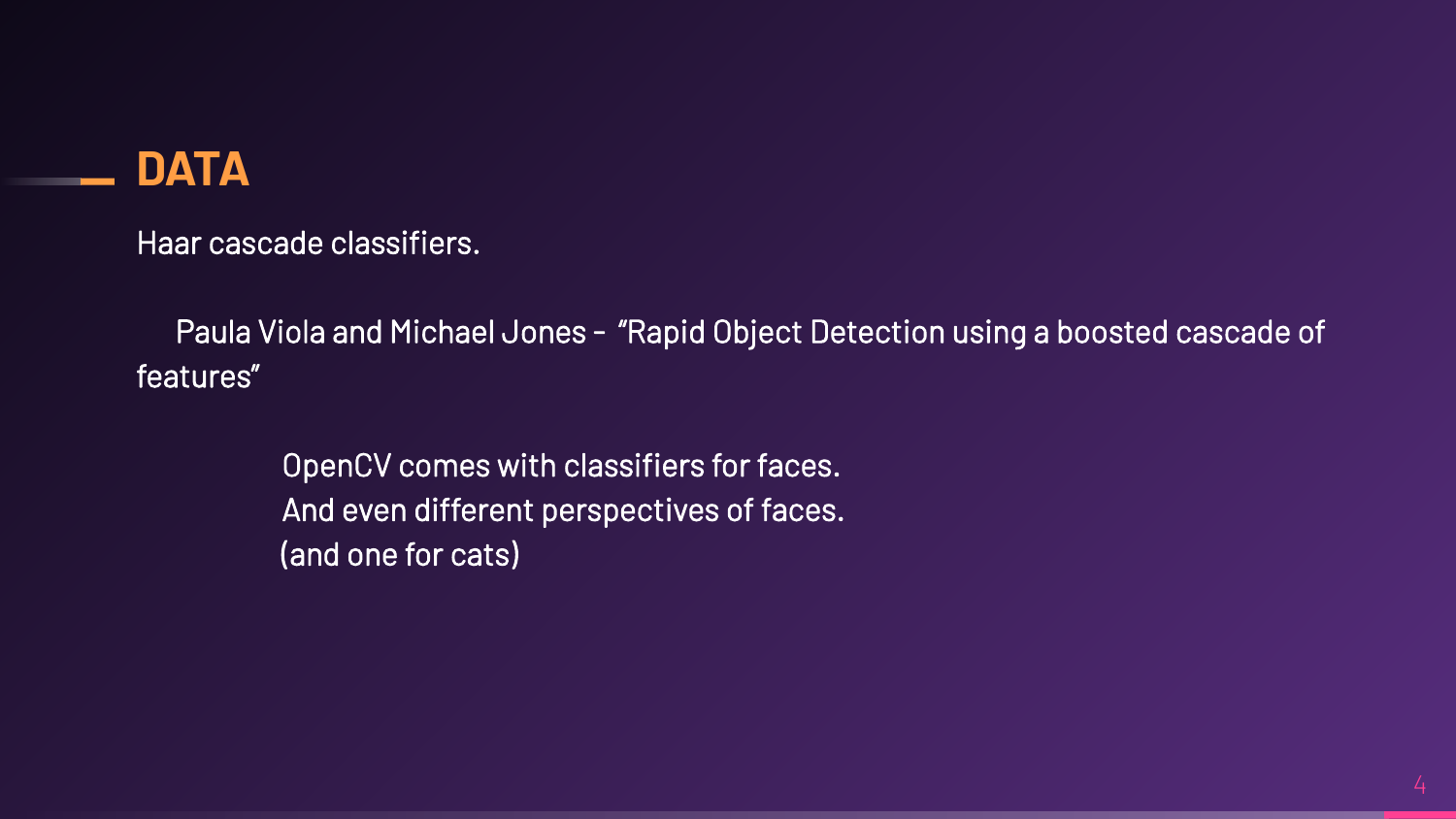

# DATA
Haar cascade classifiers.

      Paula Viola and Michael Jones -  “Rapid Object Detection using a boosted cascade of features”

	OpenCV comes with classifiers for faces.
	And even different perspectives of faces.
	(and one for cats)
4